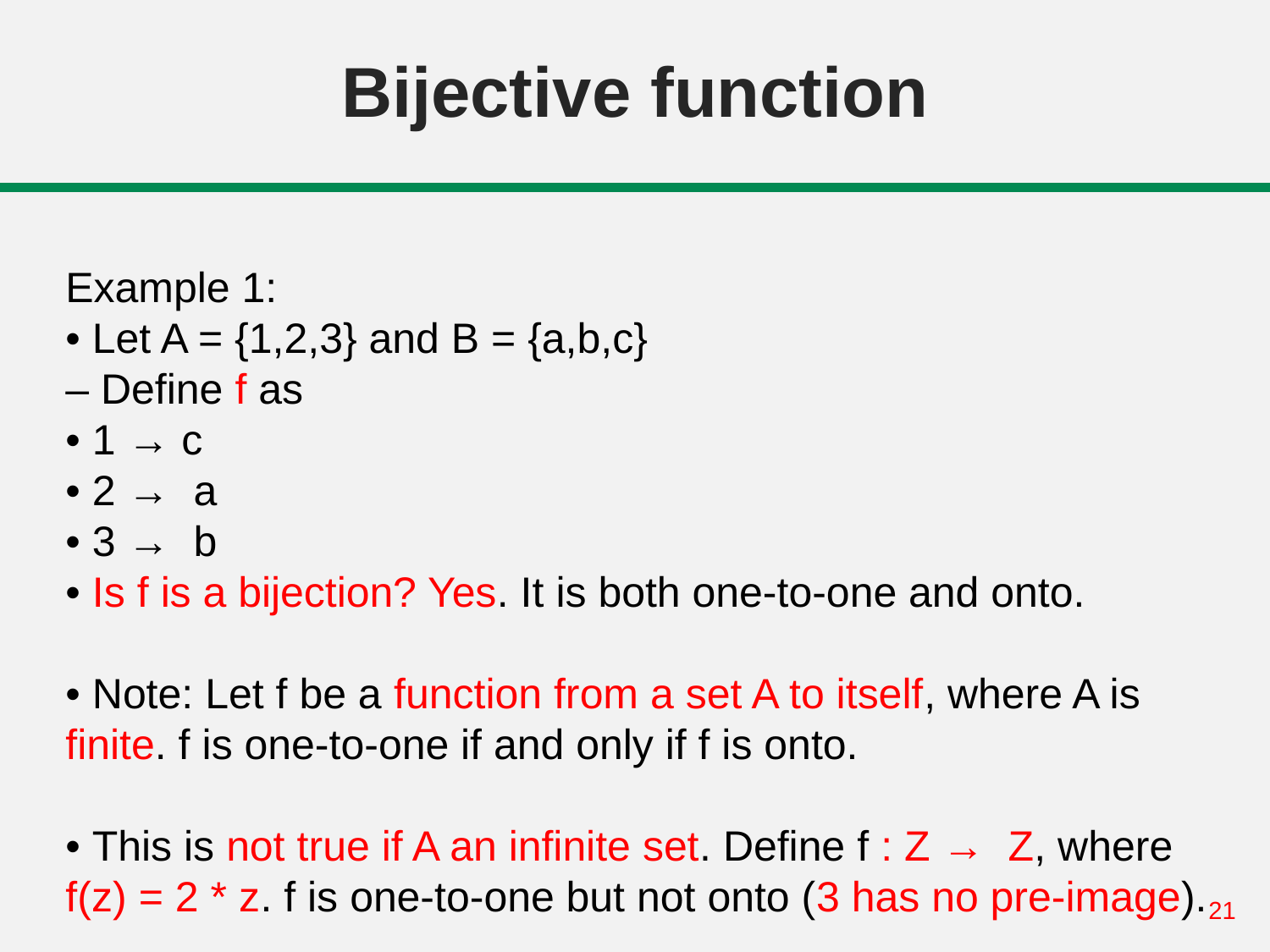

# Bijective function
Example 1:
• Let A = {1,2,3} and B = {a,b,c}
– Define f as
• 1 → c
• 2 →  a
• 3 →  b
• Is f is a bijection? Yes. It is both one-to-one and onto.

• Note: Let f be a function from a set A to itself, where A is finite. f is one-to-one if and only if f is onto.

• This is not true if A an infinite set. Define f : Z →  Z, where
f(z) = 2 * z. f is one-to-one but not onto (3 has no pre-image).